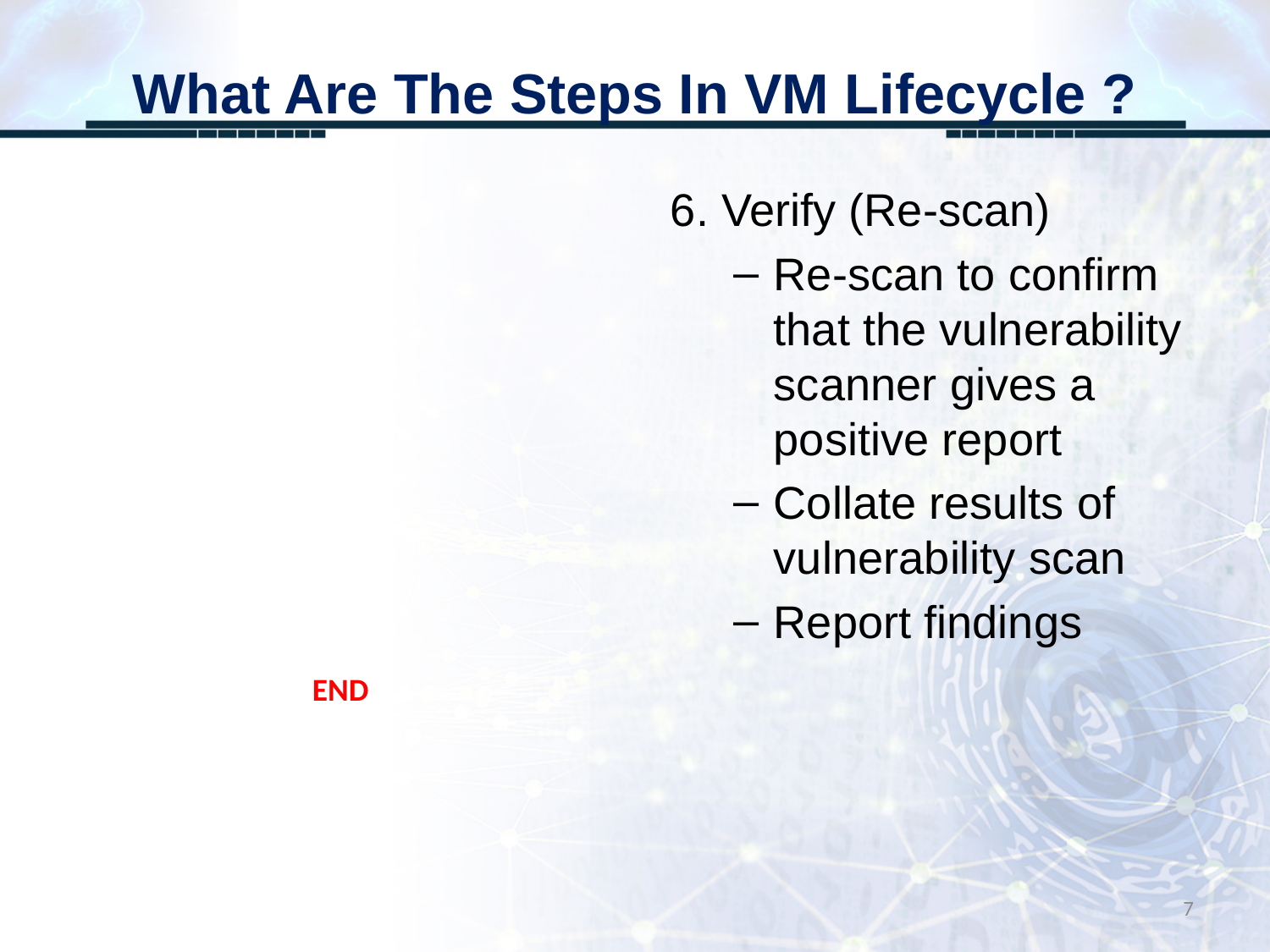

# What Are The Steps In VM Lifecycle ?
6. Verify (Re-scan)
Re-scan to confirm that the vulnerability scanner gives a positive report
Collate results of vulnerability scan
Report findings
END
7